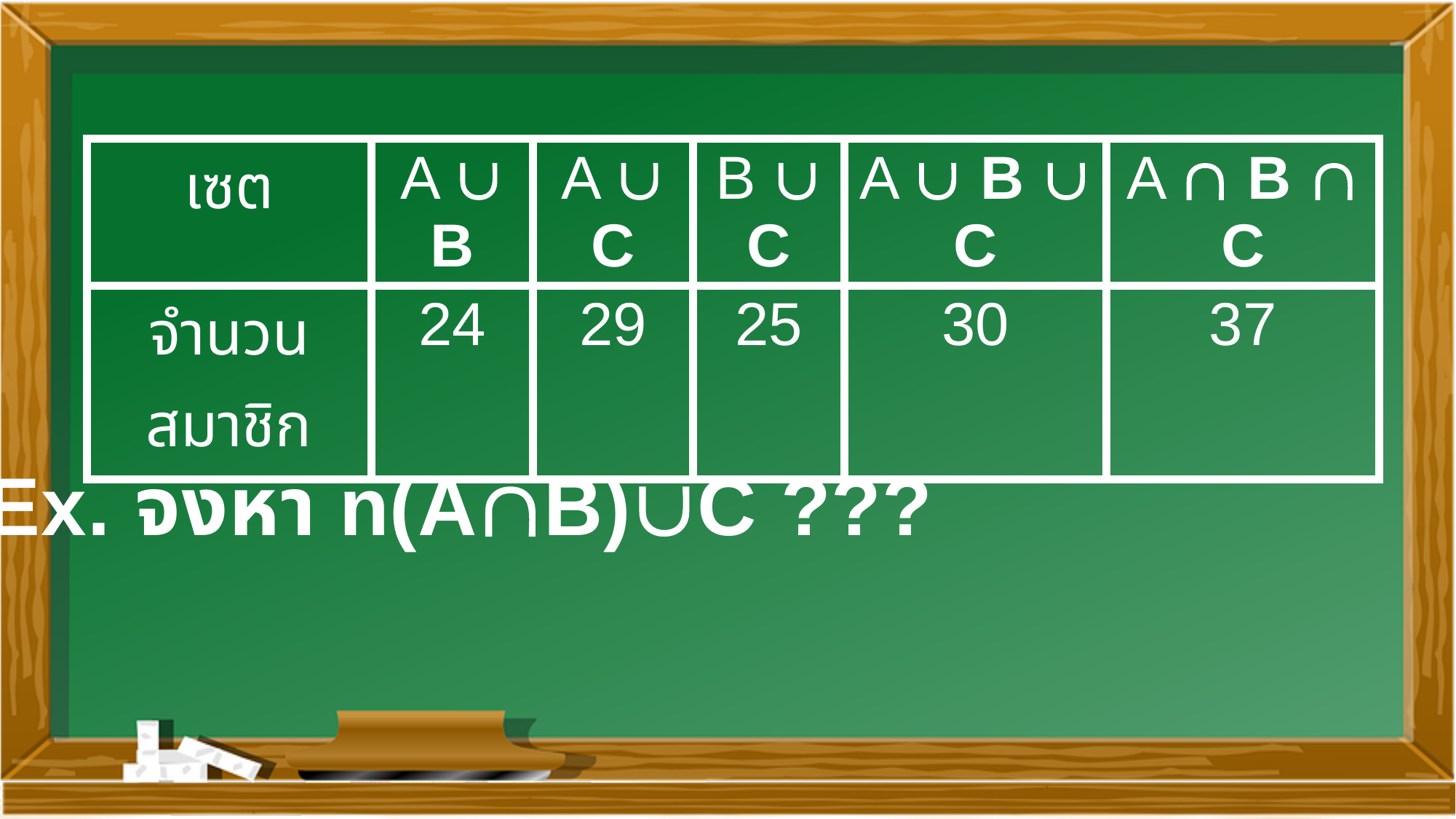

| เซต | A ∪ B | A ∪ C | B ∪ C | A ∪ B ∪ C | A ∩ B ∩ C |
| --- | --- | --- | --- | --- | --- |
| จำนวนสมาชิก | 24 | 29 | 25 | 30 | 37 |
Ex. จงหา n(A∩B)∪C ???